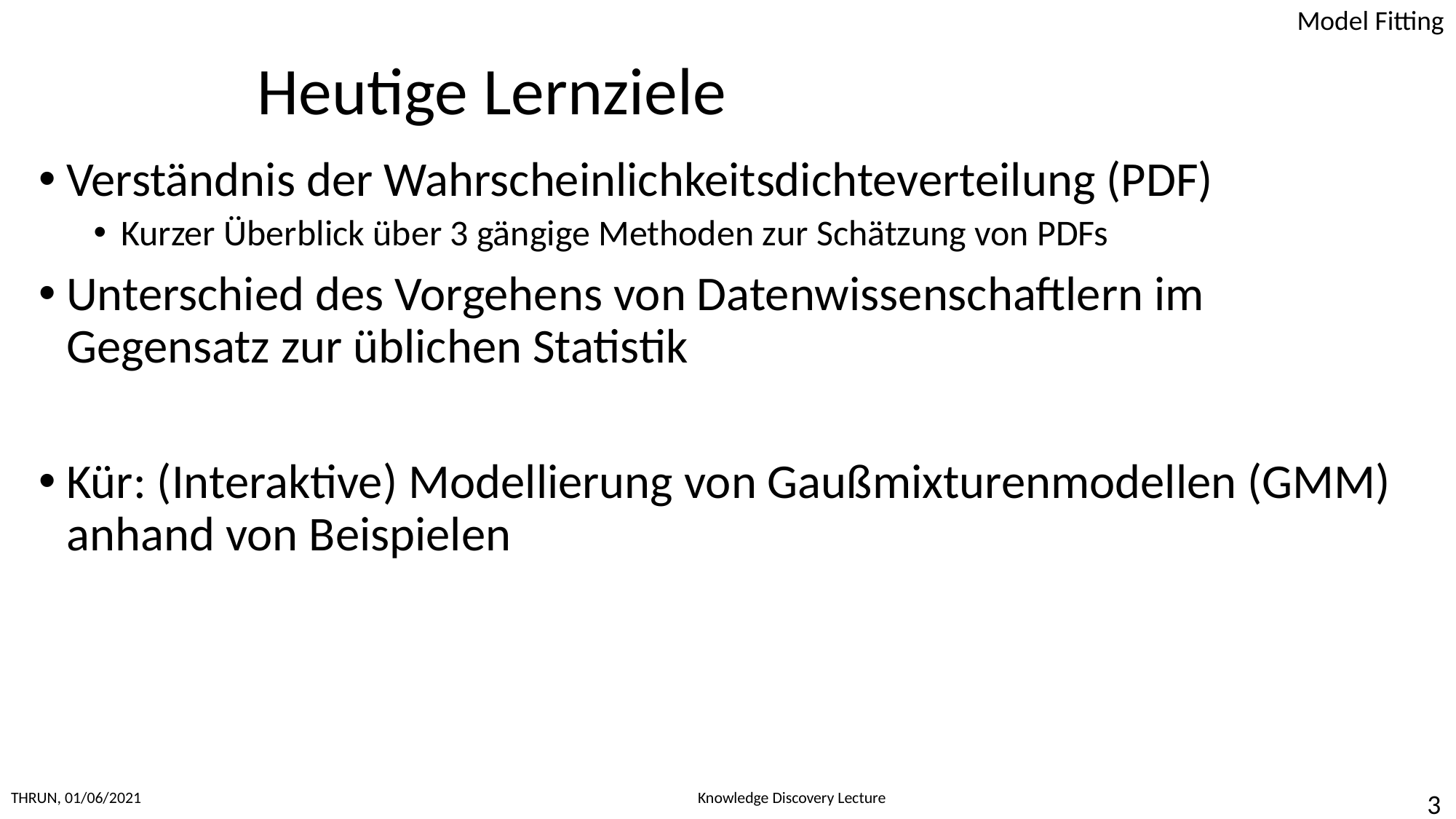

# Heutige Lernziele
Verständnis der Wahrscheinlichkeitsdichteverteilung (PDF)
Kurzer Überblick über 3 gängige Methoden zur Schätzung von PDFs
Unterschied des Vorgehens von Datenwissenschaftlern im Gegensatz zur üblichen Statistik

Kür: (Interaktive) Modellierung von Gaußmixturenmodellen (GMM) anhand von Beispielen